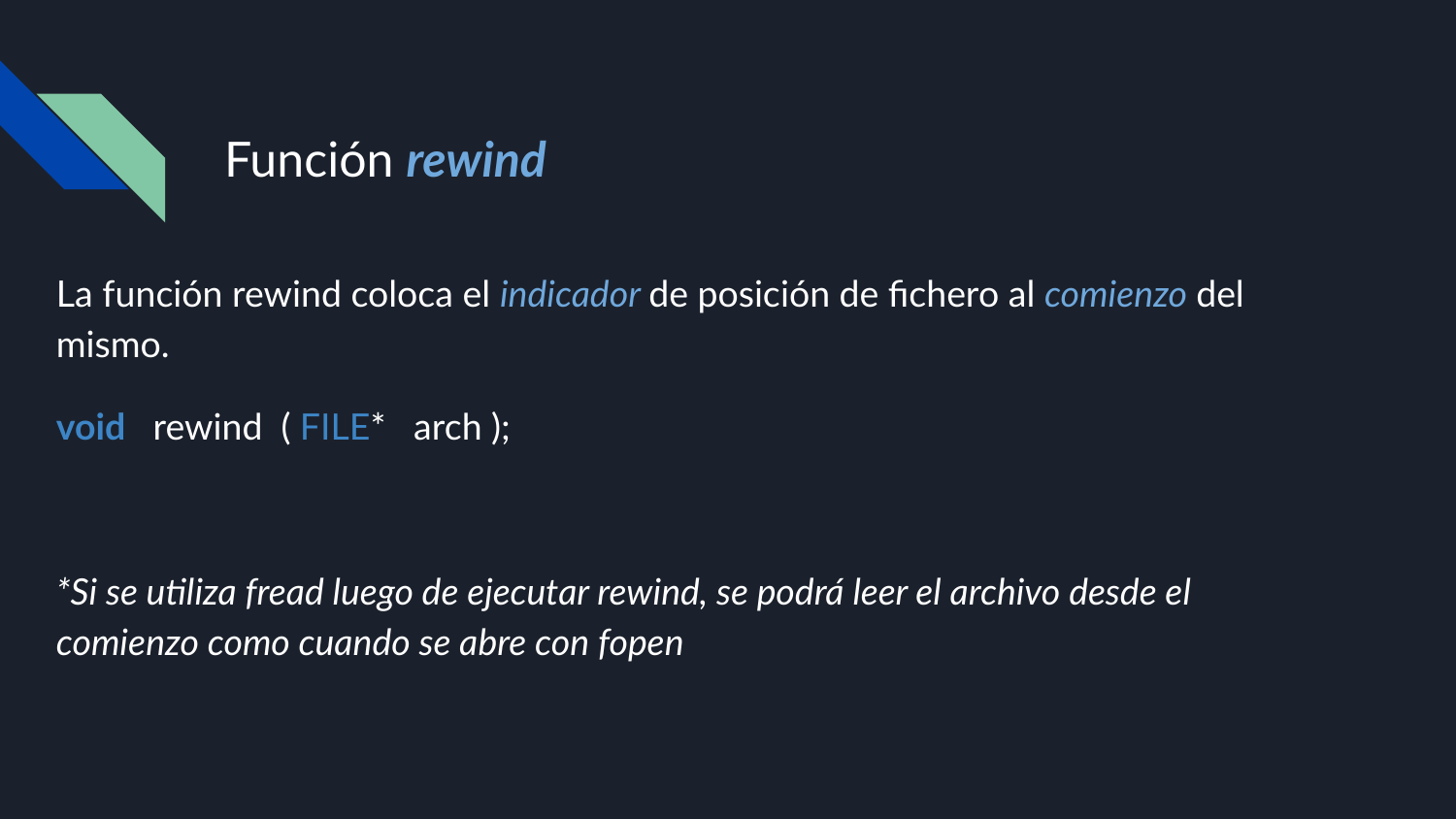

# Función rewind
La función rewind coloca el indicador de posición de fichero al comienzo del mismo.
void   rewind  ( FILE*   arch );

*Si se utiliza fread luego de ejecutar rewind, se podrá leer el archivo desde el comienzo como cuando se abre con fopen